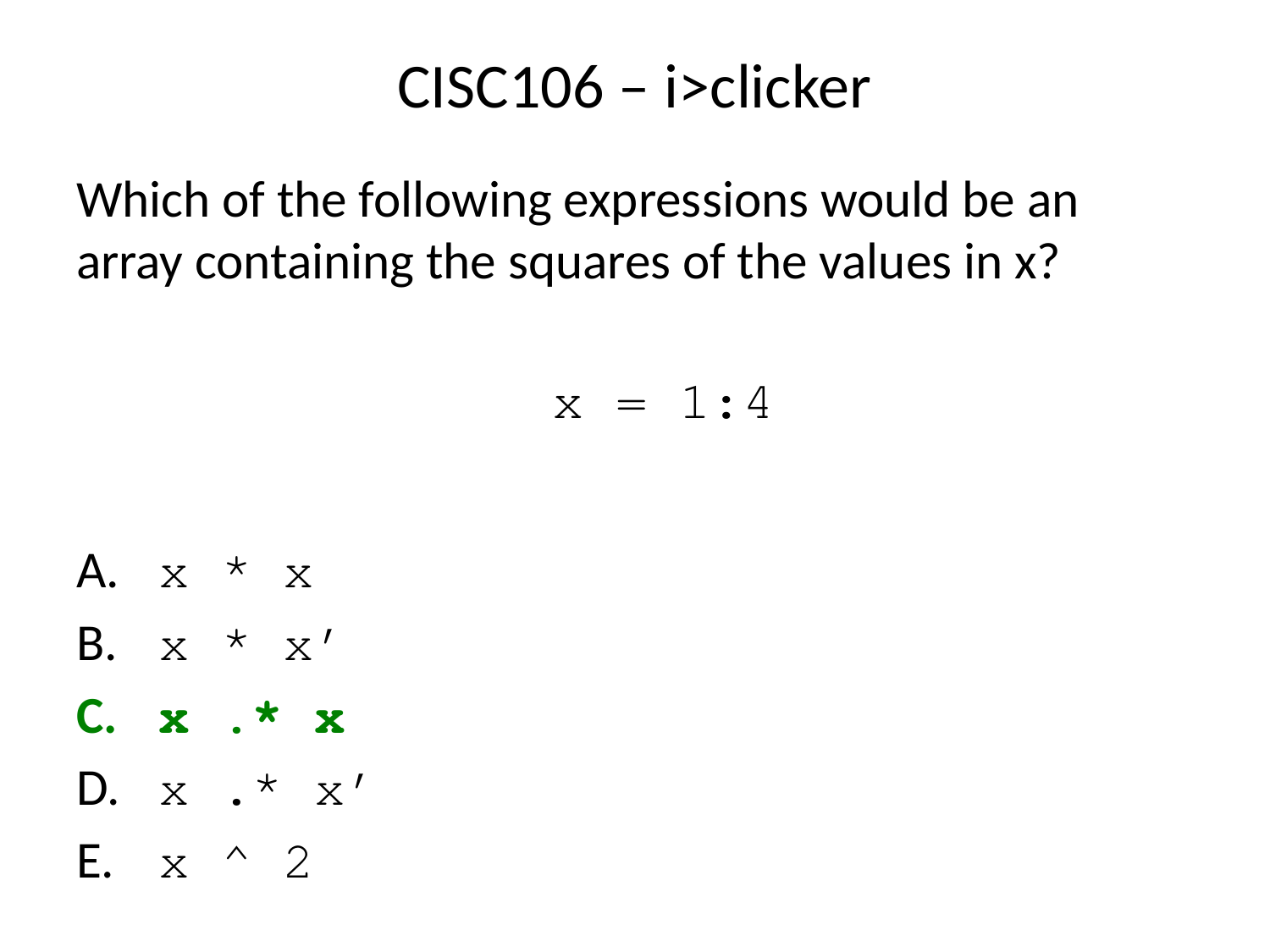

# CISC106 – i>clicker
Which of the following expressions would be an array containing the squares of the values in x?

 x * x
 x * x’
 x .* x
 x .* x’
 x ^ 2
x = 1:4